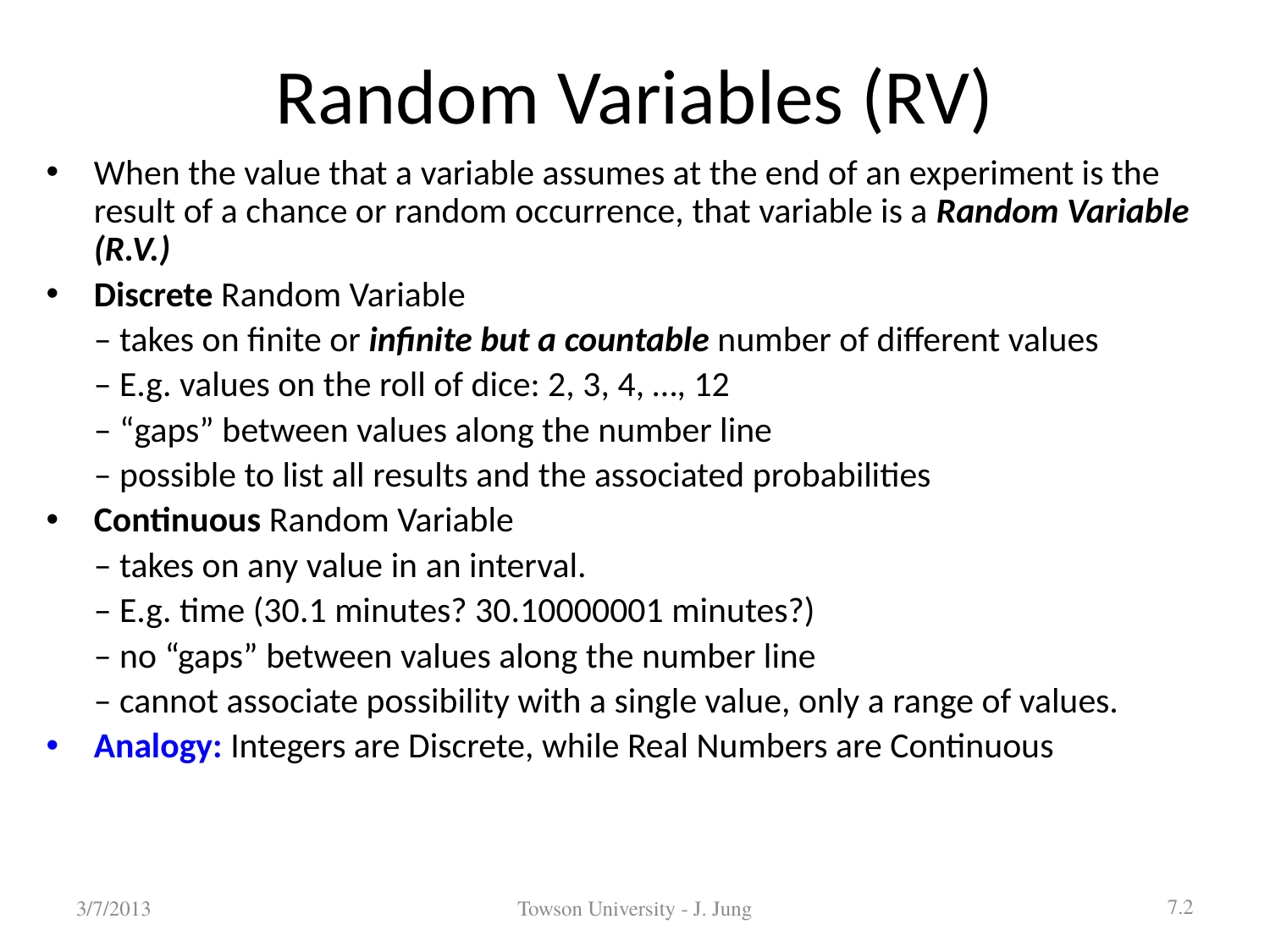

# Random Variables (RV)
When the value that a variable assumes at the end of an experiment is the result of a chance or random occurrence, that variable is a Random Variable (R.V.)
Discrete Random Variable
	– takes on finite or infinite but a countable number of different values
	– E.g. values on the roll of dice: 2, 3, 4, …, 12
	– “gaps” between values along the number line
	– possible to list all results and the associated probabilities
Continuous Random Variable
	– takes on any value in an interval.
	– E.g. time (30.1 minutes? 30.10000001 minutes?)
	– no “gaps” between values along the number line
	– cannot associate possibility with a single value, only a range of values.
Analogy: Integers are Discrete, while Real Numbers are Continuous
3/7/2013
Towson University - J. Jung
7.2